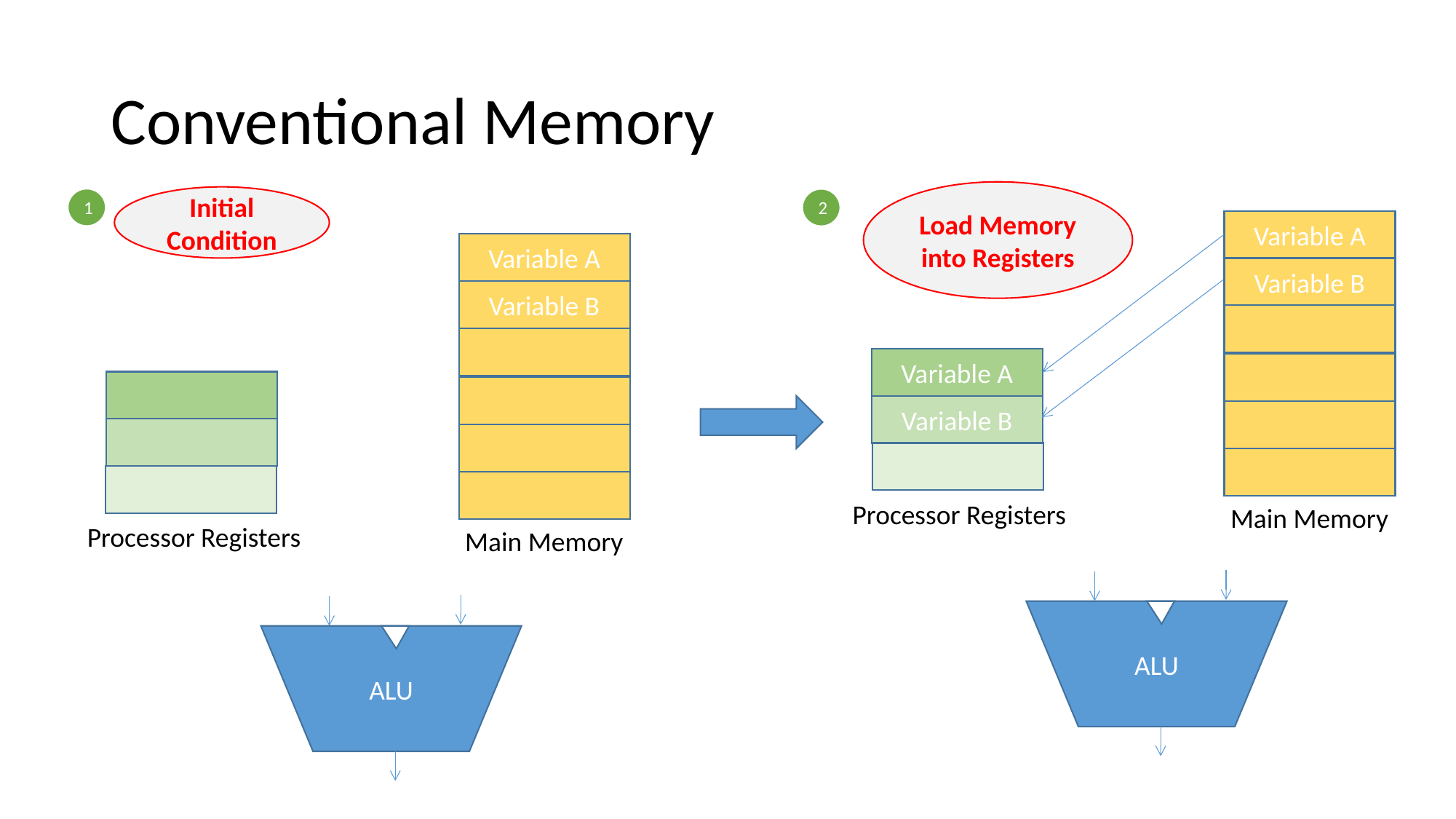

# Conventional Memory
Load Memory into Registers
Initial Condition
1
2
Variable A
Variable A
Variable B
Variable B

Variable A

Variable B

Processor Registers
Main Memory
Processor Registers
Main Memory
ALU

ALU